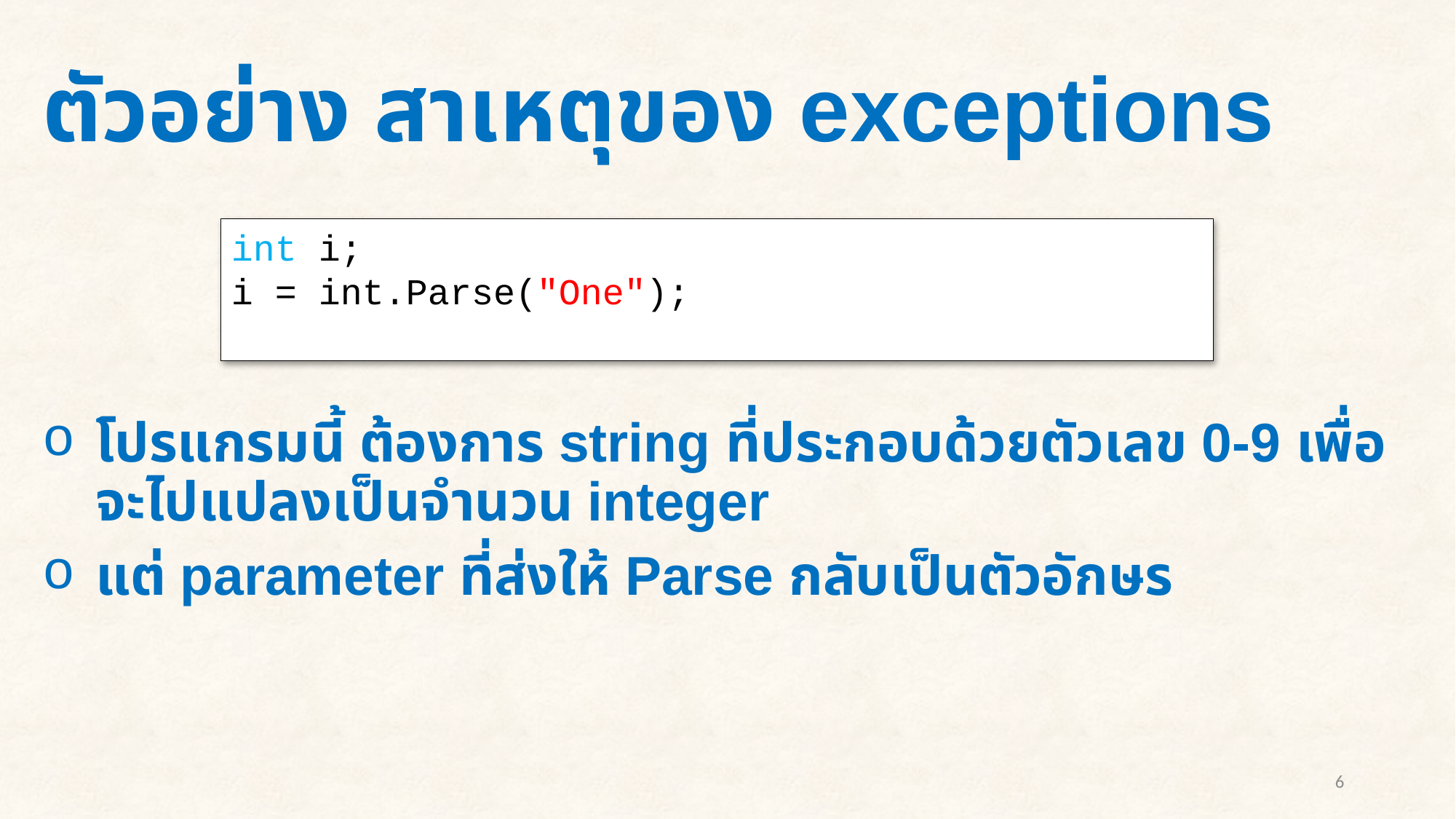

# ตัวอย่าง สาเหตุของ exceptions
int i;
i = int.Parse("One");
โปรแกรมนี้ ต้องการ string ที่ประกอบด้วยตัวเลข 0-9 เพื่อจะไปแปลงเป็นจำนวน integer
แต่ parameter ที่ส่งให้ Parse กลับเป็นตัวอักษร

6